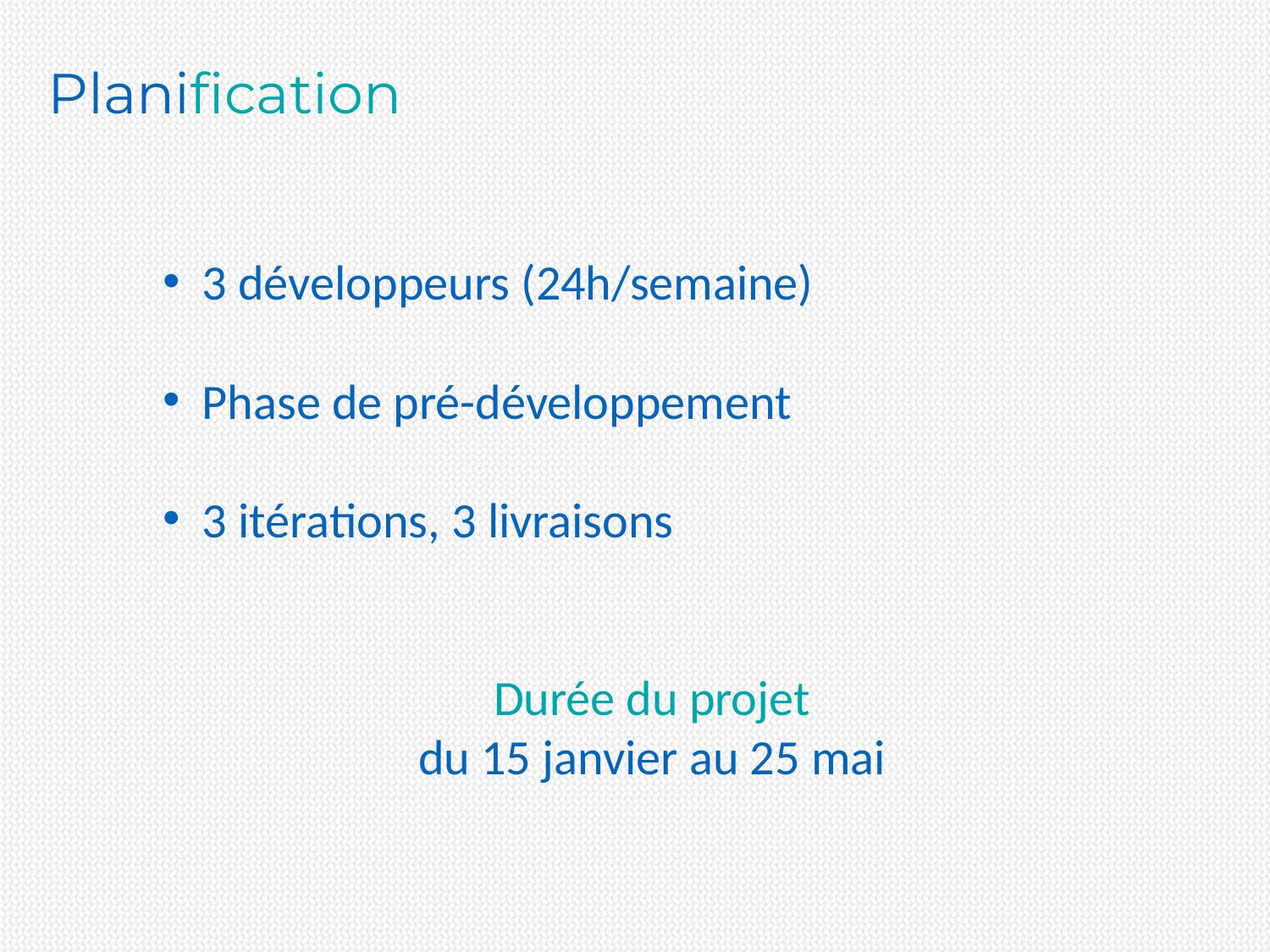

Planification
3 développeurs (24h/semaine)

Phase de pré-développement

3 itérations, 3 livraisons

Durée du projet
du 15 janvier au 25 mai